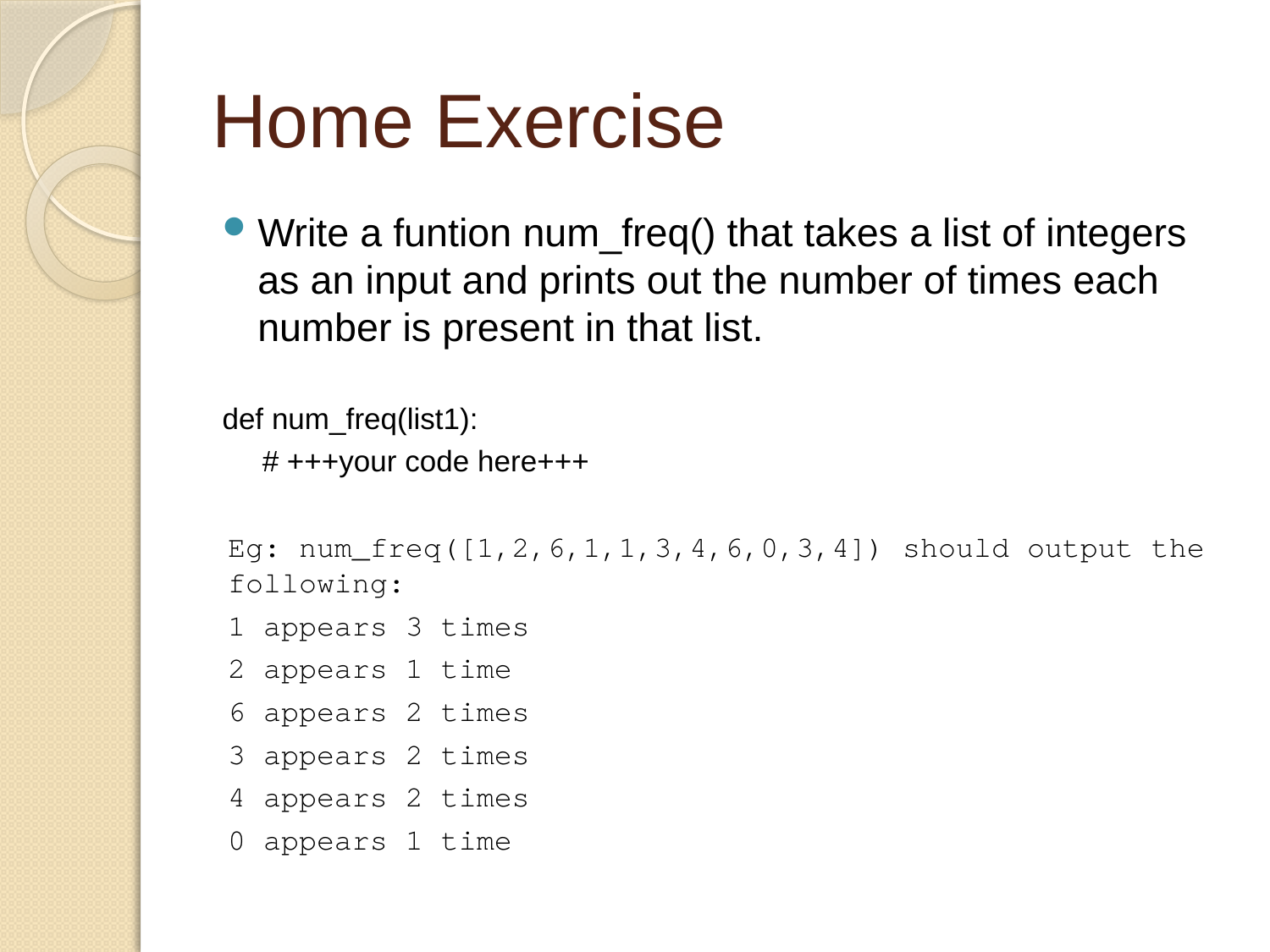

# Home Exercise
Write a funtion num_freq() that takes a list of integers as an input and prints out the number of times each number is present in that list.

def num_freq(list1):
# +++your code here+++

Eg: num_freq([1,2,6,1,1,3,4,6,0,3,4]) should output the following:
1 appears 3 times
2 appears 1 time
6 appears 2 times
3 appears 2 times
4 appears 2 times
0 appears 1 time